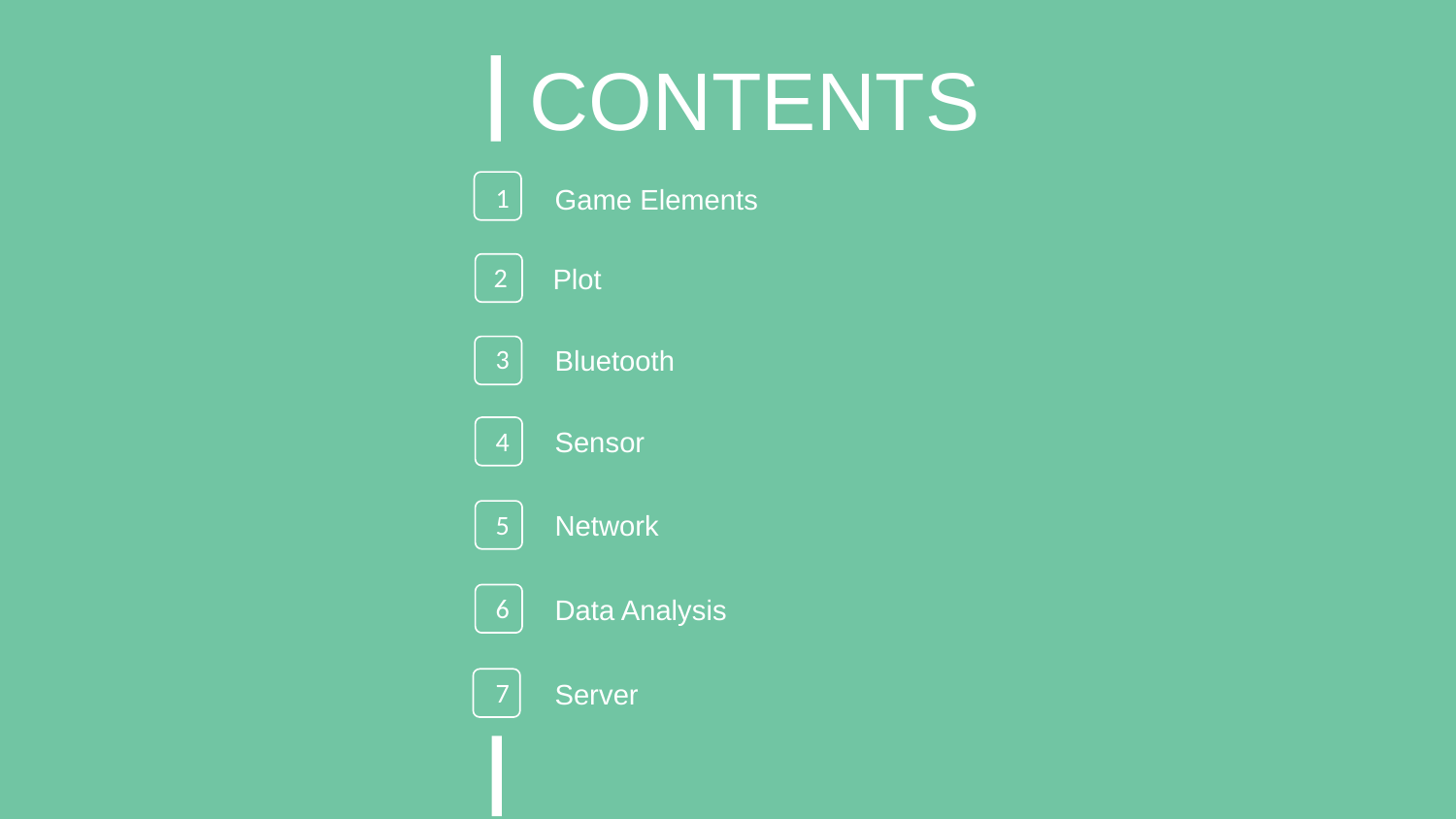

CONTENTS

1
Game Elements
2
Plot

3
Bluetooth

4
Sensor

5
Network

6
Data Analysis

7
Server